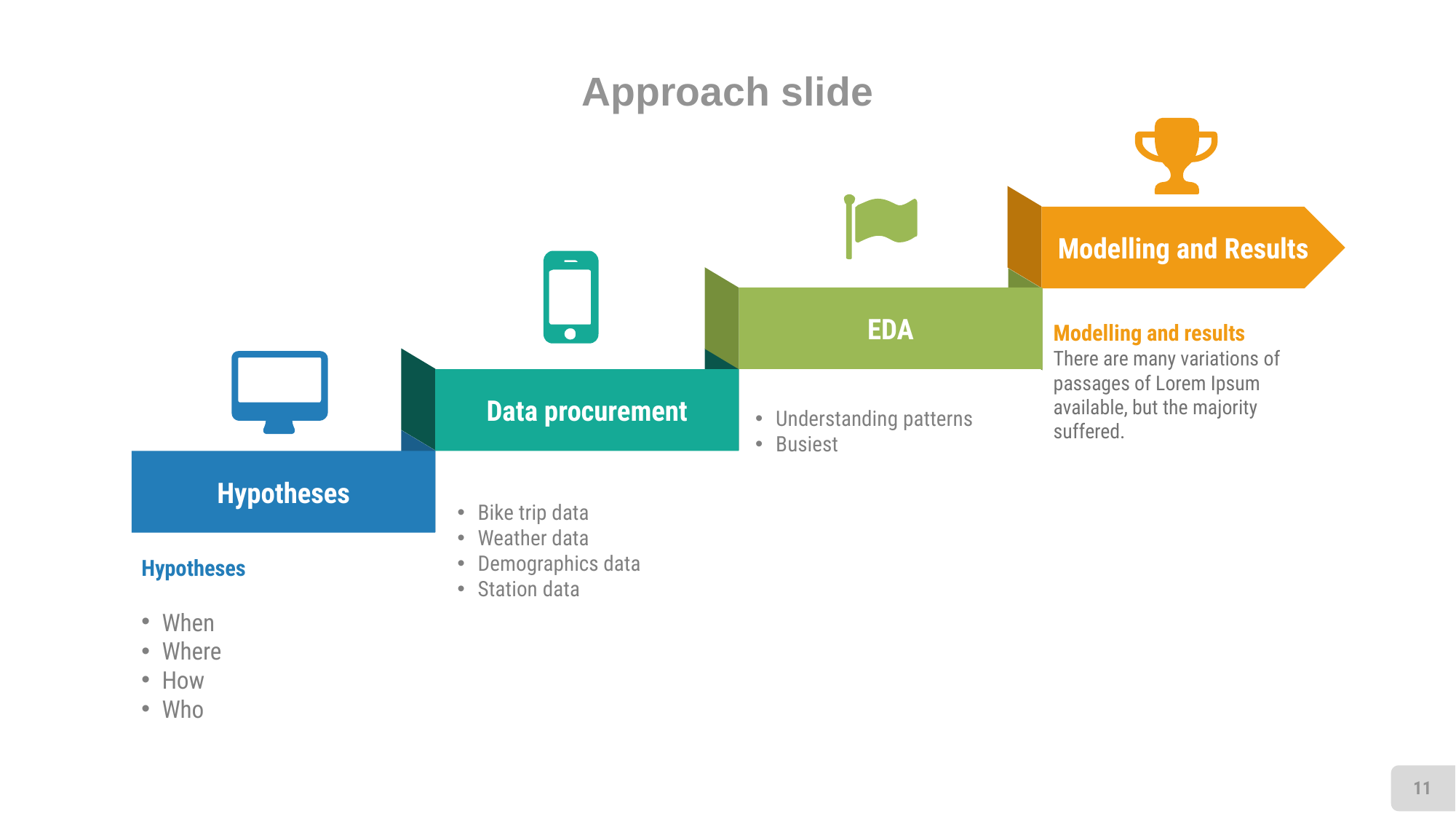

# Approach slide

Modelling and Results

EDA

Modelling and results
There are many variations of passages of Lorem Ipsum available, but the majority suffered.
Data procurement

Understanding patterns
Busiest
Hypotheses

Bike trip data
Weather data
Demographics data
Station data
Hypotheses

When
Where
How
Who

11